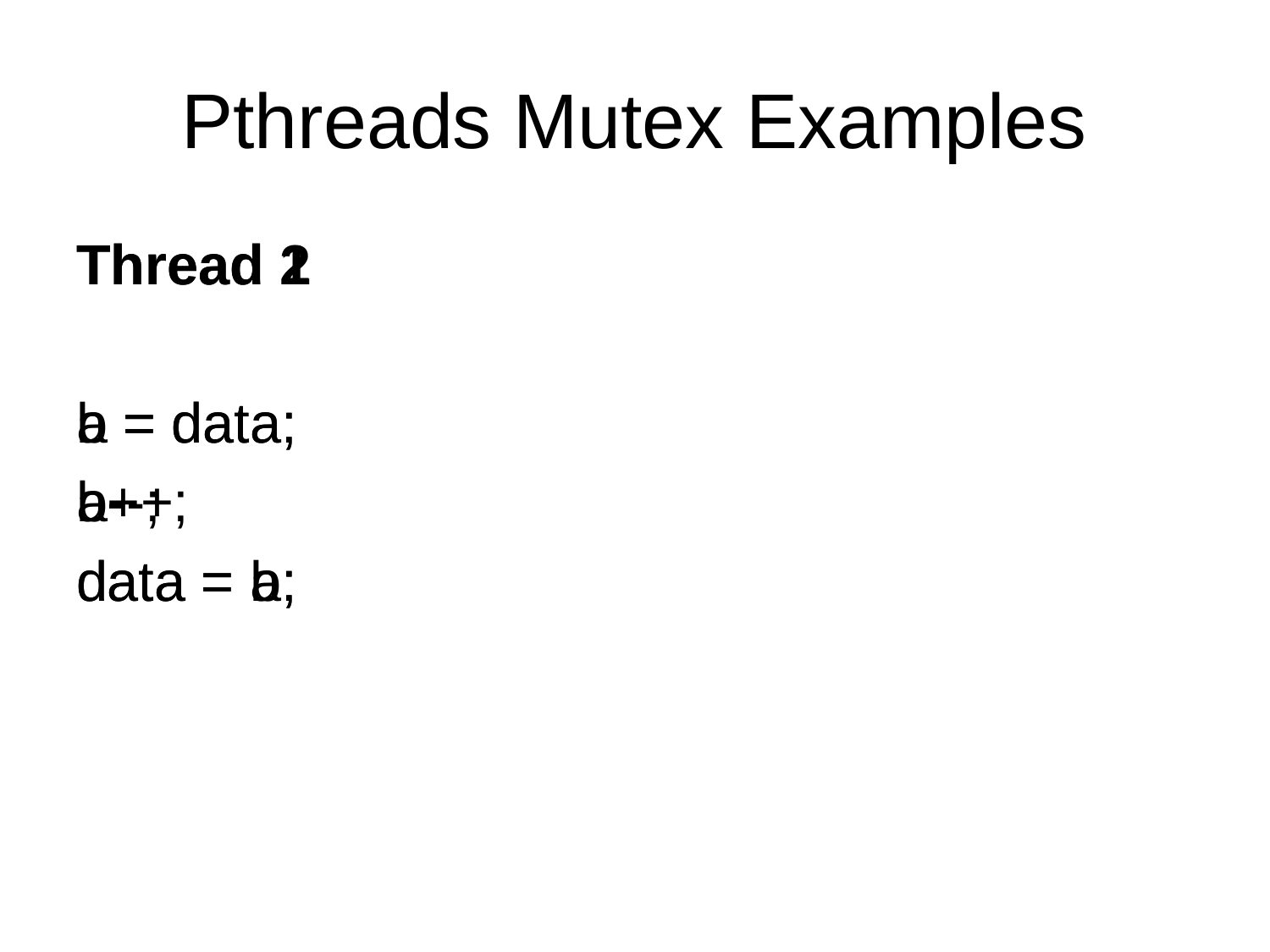

# Pthreads Mutex Examples
Thread 1

a = data;
a++;
data = a;
Thread 2

b = data;
b--;
data = b;